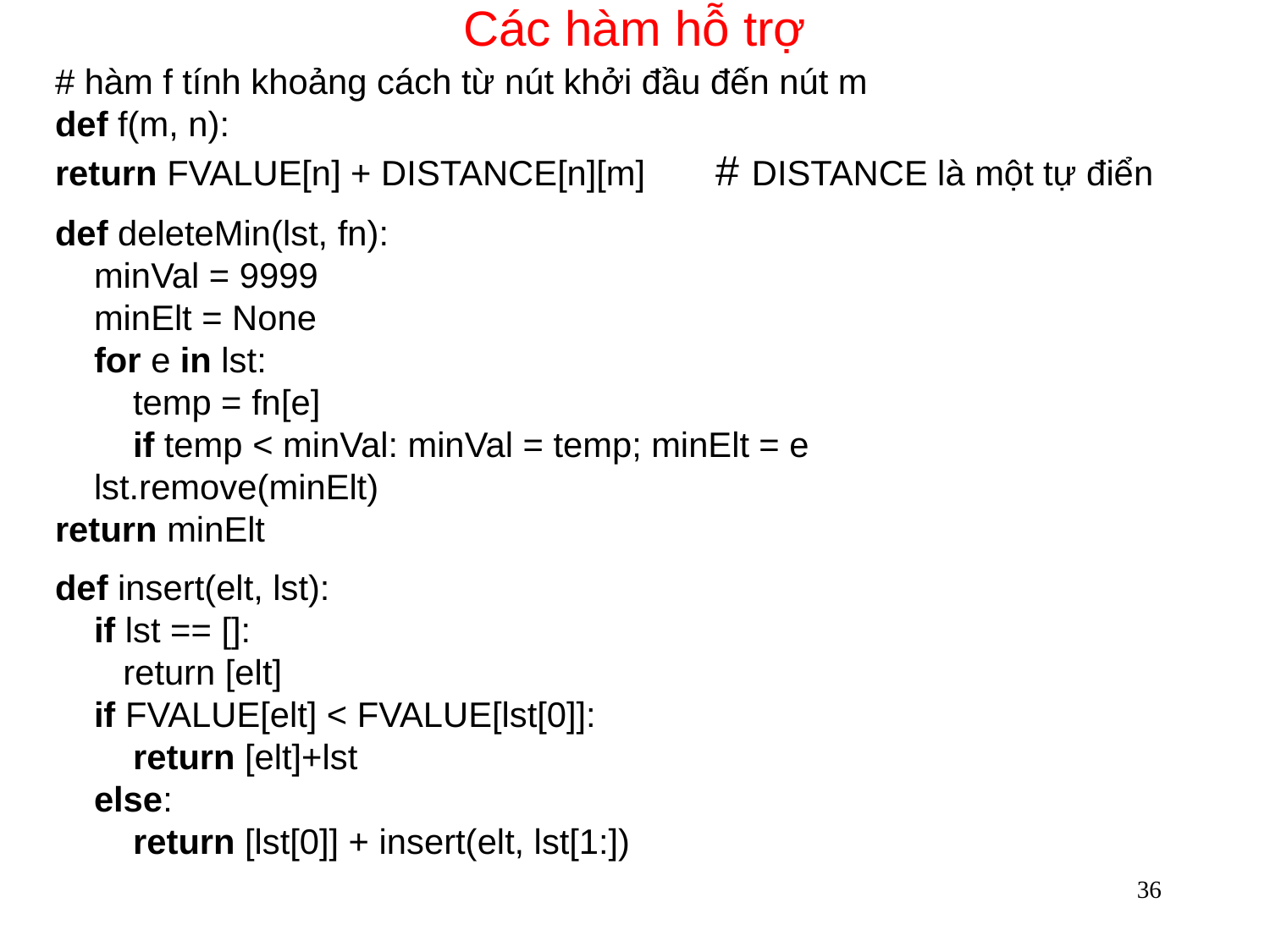

# Các hàm hỗ trợ
# hàm f tính khoảng cách từ nút khởi đầu đến nút m
def f(m, n):
return FVALUE[n] + DISTANCE[n][m]      # DISTANCE là một tự điển
def deleteMin(lst, fn):
    minVal = 9999
    minElt = None
    for e in lst:
        temp = fn[e]
        if temp < minVal: minVal = temp; minElt = e
    lst.remove(minElt)
return minElt
def insert(elt, lst):
    if lst == []:
       return [elt]
    if FVALUE[elt] < FVALUE[lst[0]]:
        return [elt]+lst
    else:
        return [lst[0]] + insert(elt, lst[1:])

36